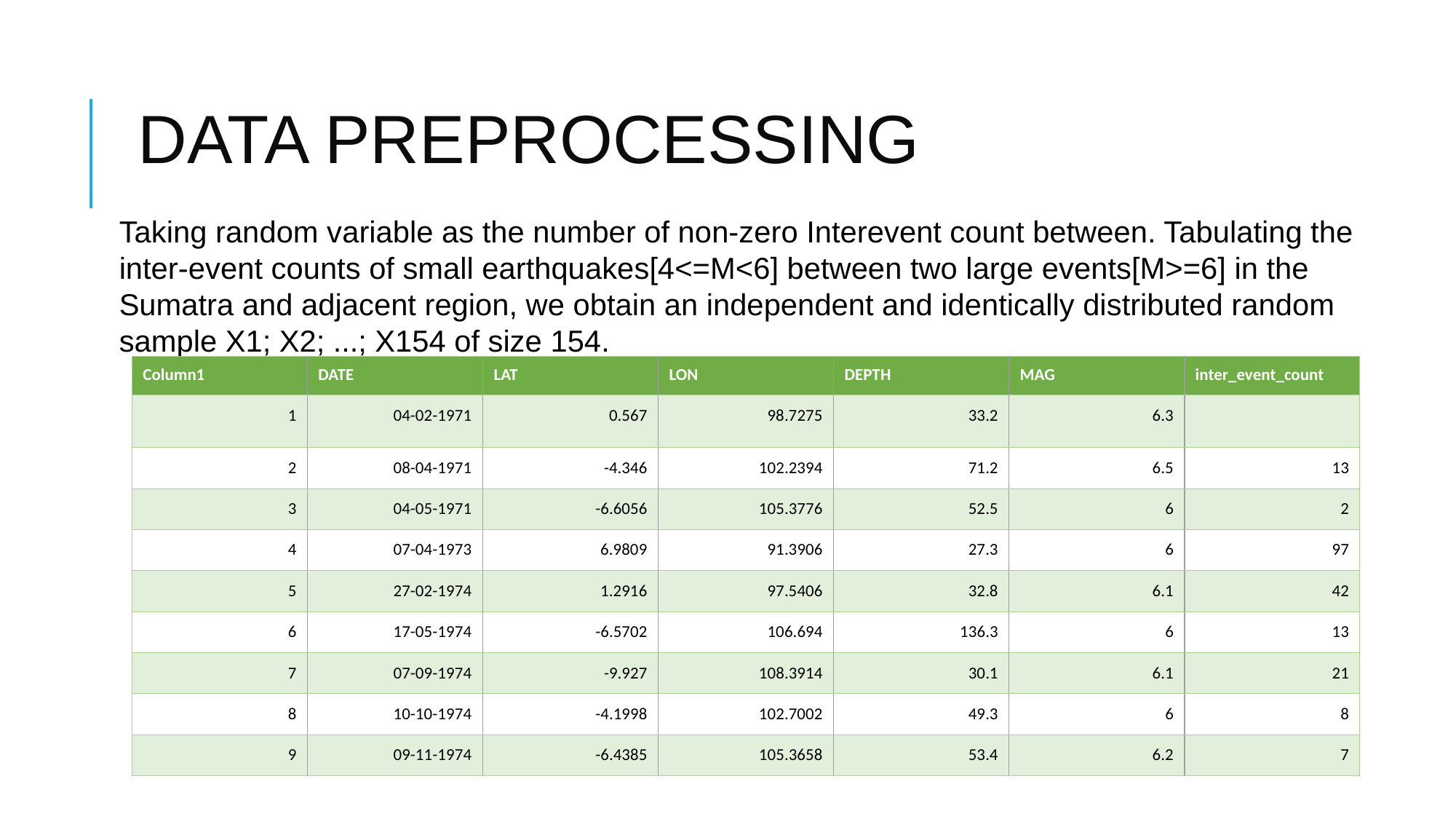

# DATA PREPROCESSING
Taking random variable as the number of non-zero Interevent count between. Tabulating the inter-event counts of small earthquakes[4<=M<6] between two large events[M>=6] in the Sumatra and adjacent region, we obtain an independent and identically distributed random sample X1; X2; ...; X154 of size 154.

| Column1 | DATE | LAT | LON | DEPTH | MAG | inter\_event\_count |
| --- | --- | --- | --- | --- | --- | --- |
| 1 | 04-02-1971 | 0.567 | 98.7275 | 33.2 | 6.3 |  |
| 2 | 08-04-1971 | -4.346 | 102.2394 | 71.2 | 6.5 | 13 |
| 3 | 04-05-1971 | -6.6056 | 105.3776 | 52.5 | 6 | 2 |
| 4 | 07-04-1973 | 6.9809 | 91.3906 | 27.3 | 6 | 97 |
| 5 | 27-02-1974 | 1.2916 | 97.5406 | 32.8 | 6.1 | 42 |
| 6 | 17-05-1974 | -6.5702 | 106.694 | 136.3 | 6 | 13 |
| 7 | 07-09-1974 | -9.927 | 108.3914 | 30.1 | 6.1 | 21 |
| 8 | 10-10-1974 | -4.1998 | 102.7002 | 49.3 | 6 | 8 |
| 9 | 09-11-1974 | -6.4385 | 105.3658 | 53.4 | 6.2 | 7 |